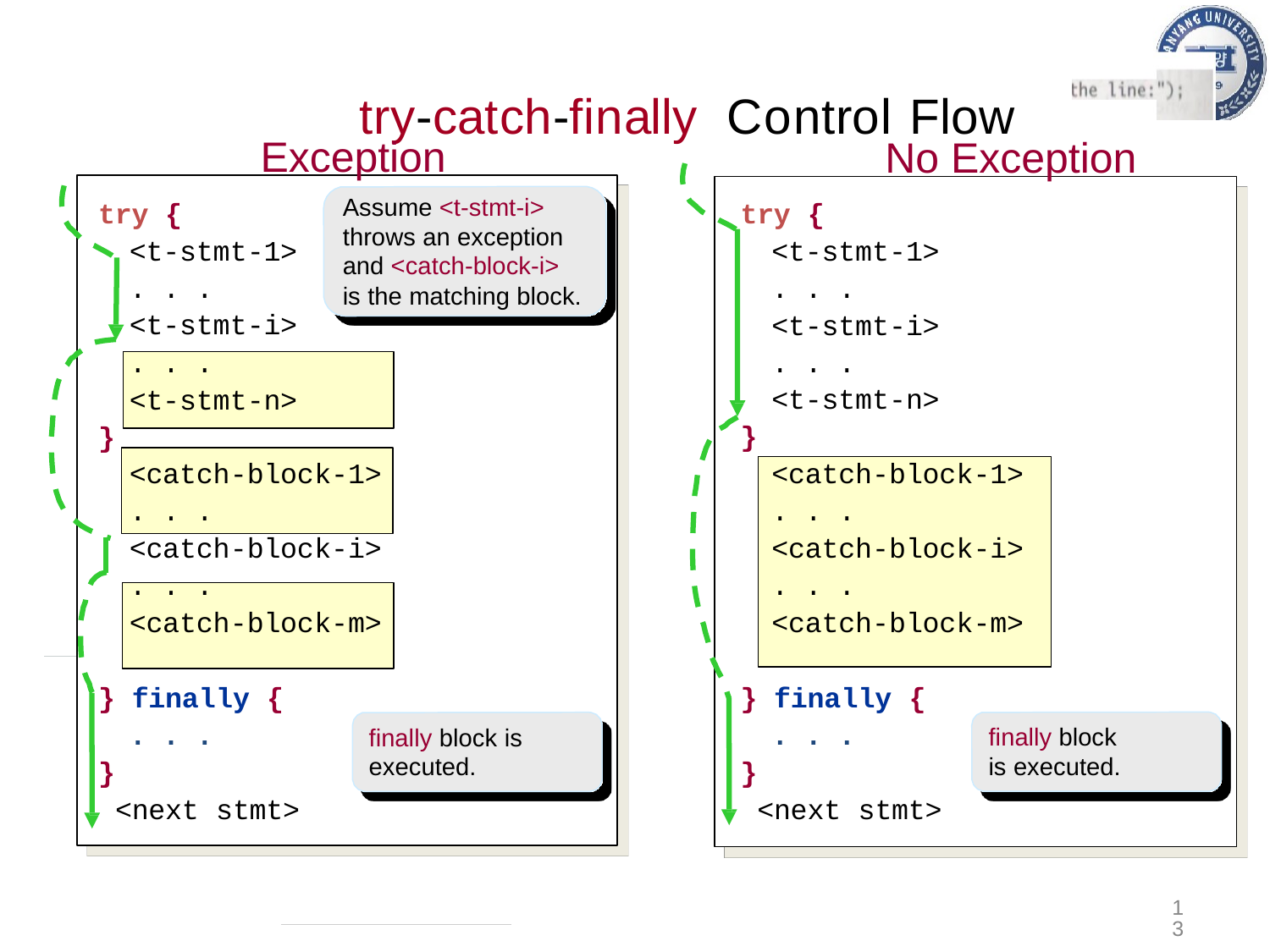

# try-catch-finally  Control Flow
Exception
No Exception

Assume <t-stmt-i> throws an exception and <catch-block-i> is the matching block.

try {
<t-stmt-1>
. . .
<t-stmt-i>
try {
<t-stmt-1>
. . .
<t-stmt-i>
. . .
<t-stmt-n>
}
<catch-block-1>
. . .
<catch-block-i>
. . .
<catch-block-m>

. . .
<t-stmt-n>
}
<catch-block-1>
. . .
<catch-block-i>
. . .
<catch-block-m>

} finally {
. . .
} finally {
. . .

finally block is executed.
finally block is
executed.

}
}
<next stmt>
<next stmt>
13